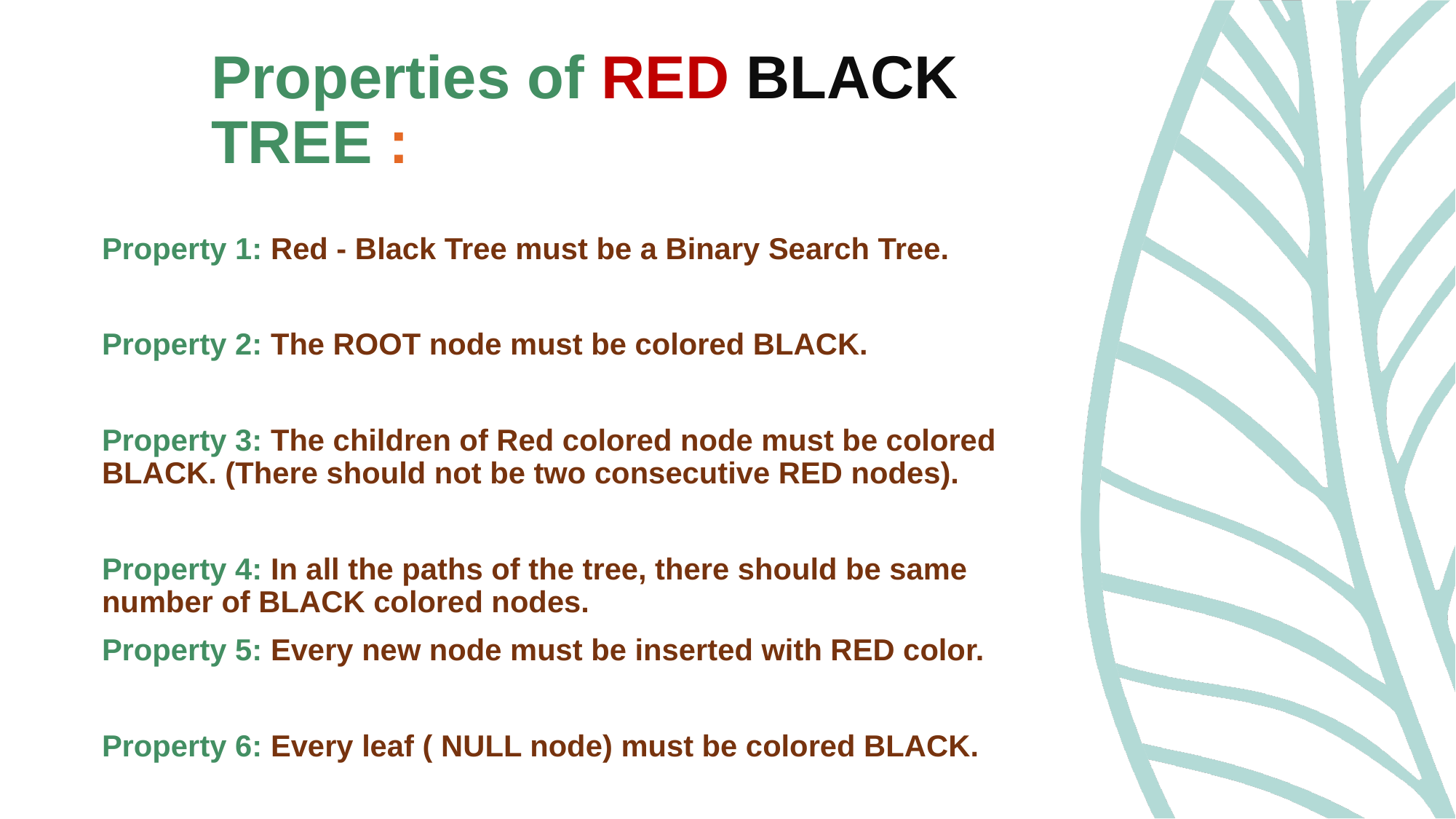

# Properties of RED BLACK TREE :
Property 1: Red - Black Tree must be a Binary Search Tree.

Property 2: The ROOT node must be colored BLACK.

Property 3: The children of Red colored node must be colored BLACK. (There should not be two consecutive RED nodes).

Property 4: In all the paths of the tree, there should be same number of BLACK colored nodes.
Property 5: Every new node must be inserted with RED color.

Property 6: Every leaf ( NULL node) must be colored BLACK.